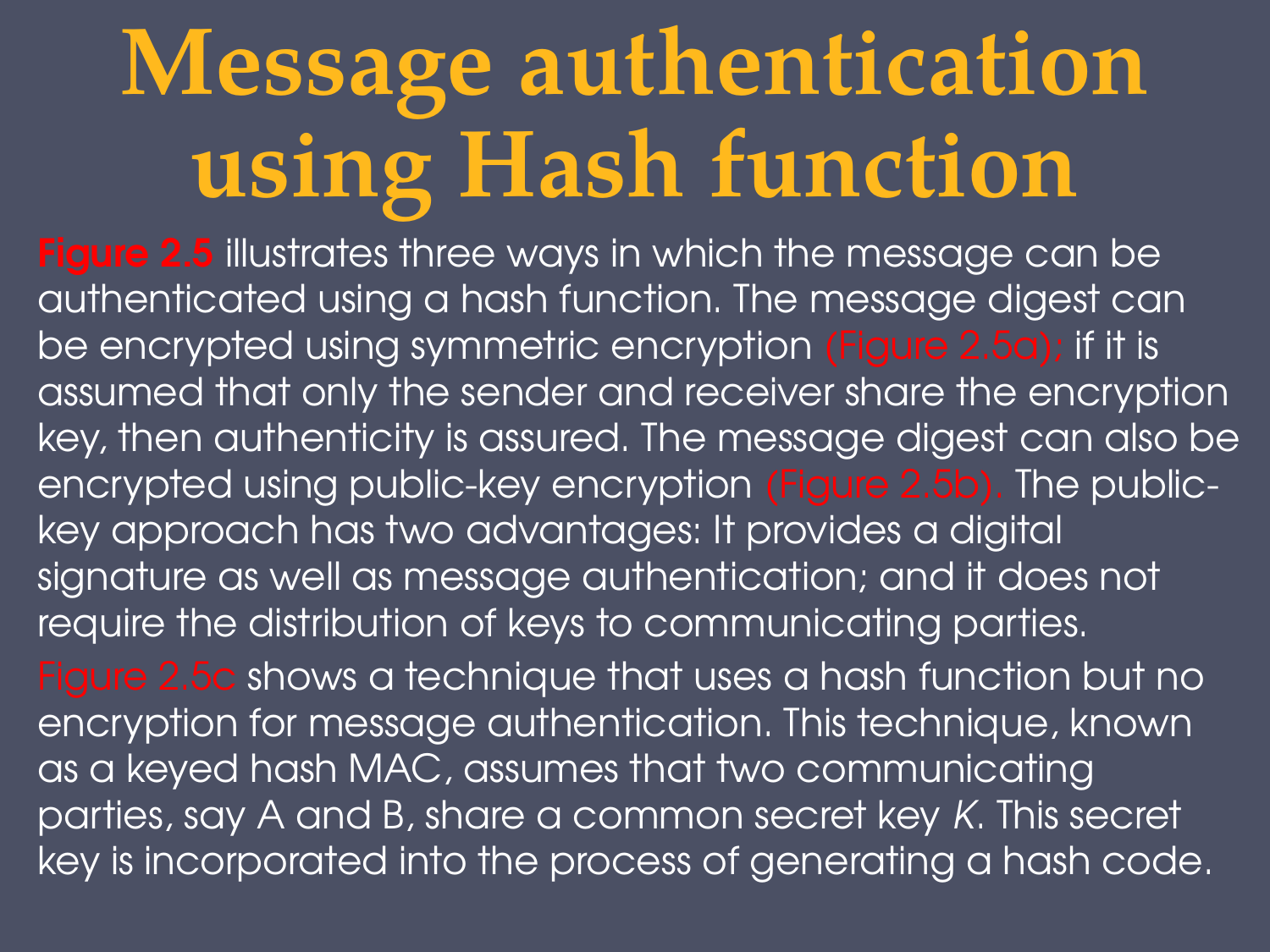

# Message authentication using Hash function
Figure 2.5 illustrates three ways in which the message can be authenticated using a hash function. The message digest can be encrypted using symmetric encryption (Figure 2.5a); if it is assumed that only the sender and receiver share the encryption key, then authenticity is assured. The message digest can also be encrypted using public-key encryption (Figure 2.5b). The public-key approach has two advantages: It provides a digital signature as well as message authentication; and it does not require the distribution of keys to communicating parties.
Figure 2.5c shows a technique that uses a hash function but no encryption for message authentication. This technique, known as a keyed hash MAC, assumes that two communicating parties, say A and B, share a common secret key K. This secret key is incorporated into the process of generating a hash code.